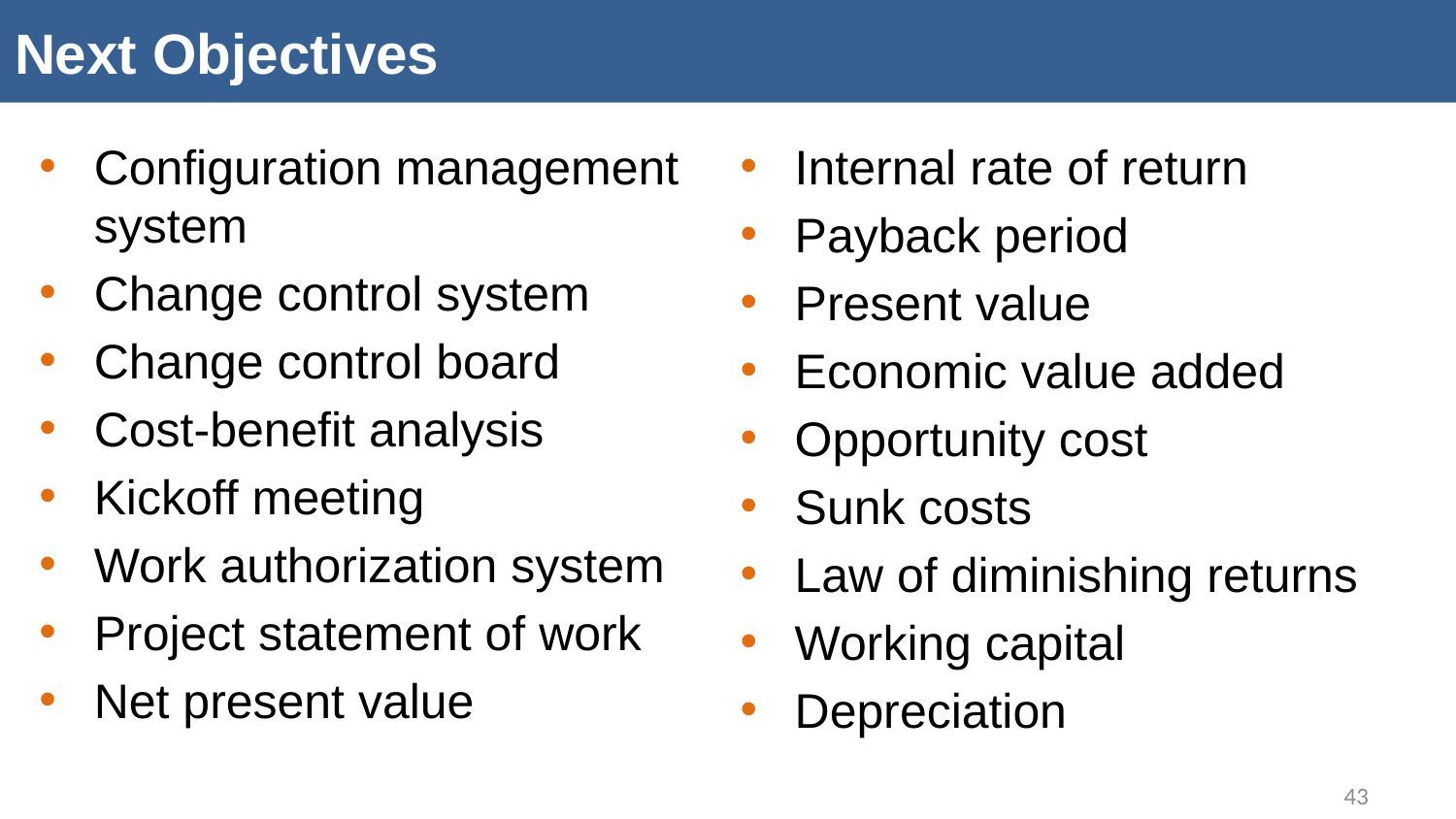

# Next Objectives
Configuration management system
Change control system
Change control board
Cost-benefit analysis
Kickoff meeting
Work authorization system
Project statement of work
Net present value

Internal rate of return
Payback period
Present value
Economic value added
Opportunity cost
Sunk costs
Law of diminishing returns
Working capital
Depreciation

43